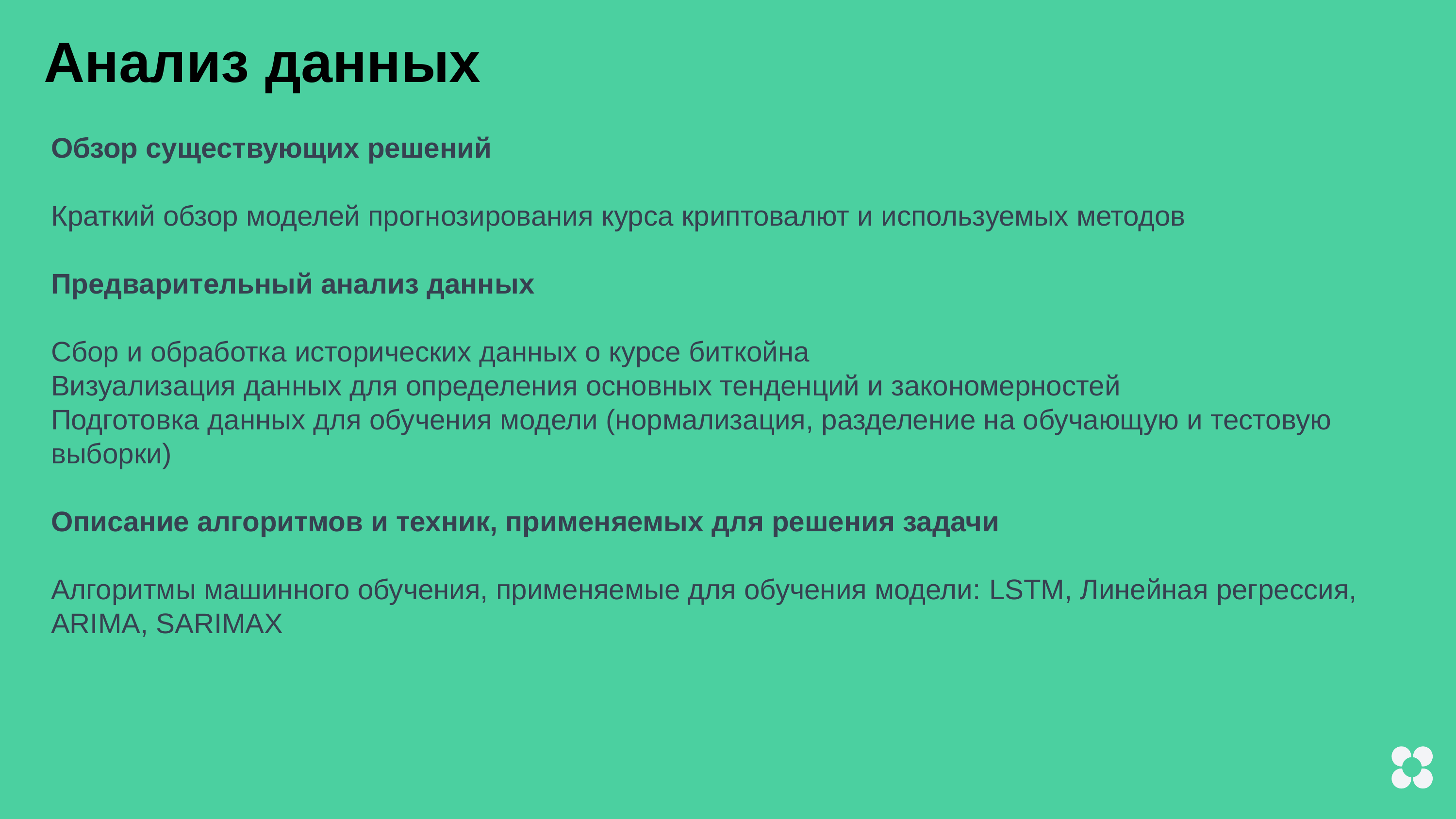

Анализ данных

Обзор существующих решений

Краткий обзор моделей прогнозирования курса криптовалют и используемых методов

Предварительный анализ данных

Сбор и обработка исторических данных о курсе биткойна
Визуализация данных для определения основных тенденций и закономерностей
Подготовка данных для обучения модели (нормализация, разделение на обучающую и тестовую выборки)

Описание алгоритмов и техник, применяемых для решения задачи

Алгоритмы машинного обучения, применяемые для обучения модели: LSTM, Линейная регрессия, ARIMA, SARIMAX